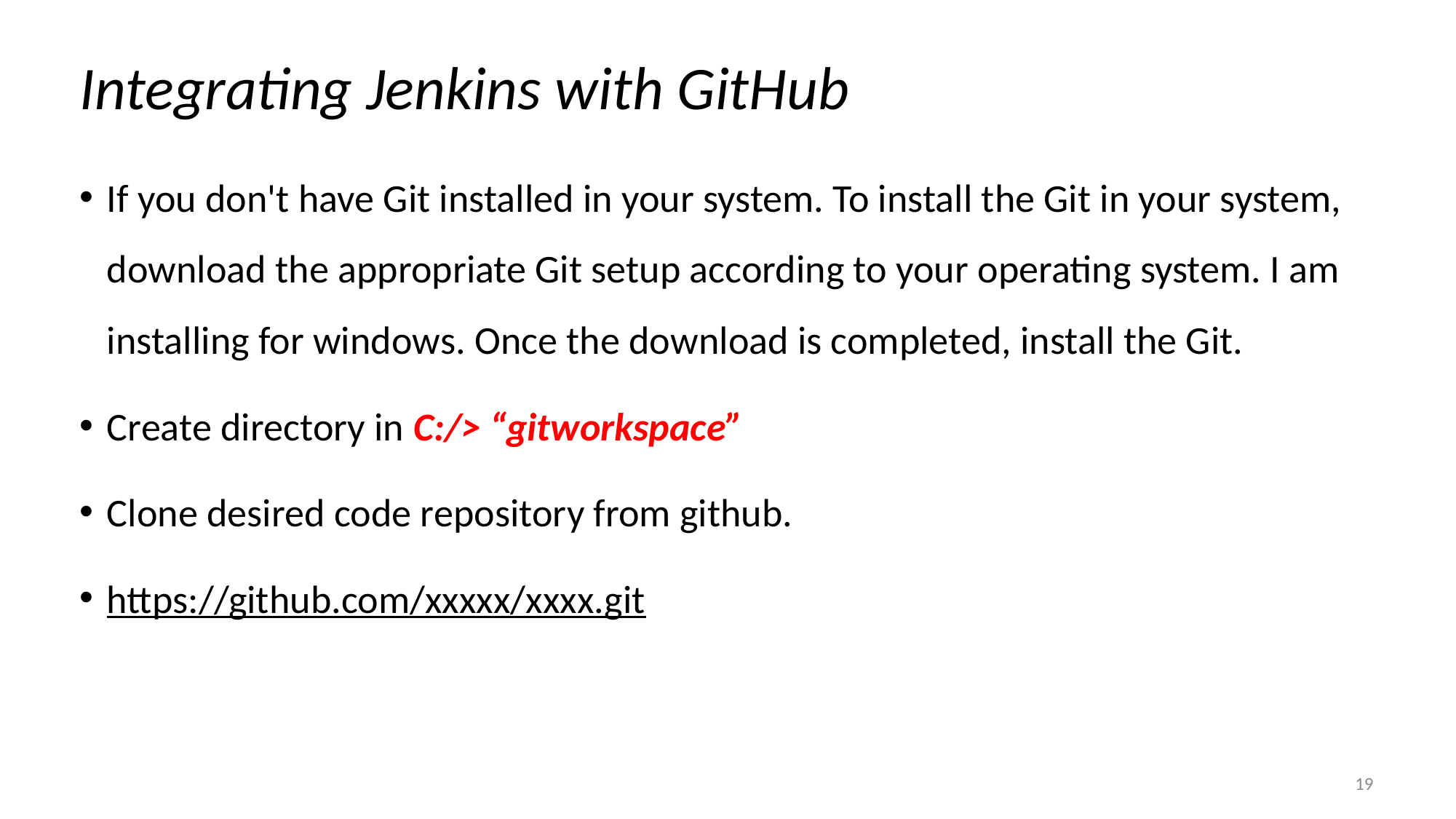

# Integrating Jenkins with GitHub
If you don't have Git installed in your system. To install the Git in your system, download the appropriate Git setup according to your operating system. I am installing for windows. Once the download is completed, install the Git.
Create directory in C:/> “gitworkspace”
Clone desired code repository from github.
https://github.com/xxxxx/xxxx.git

19